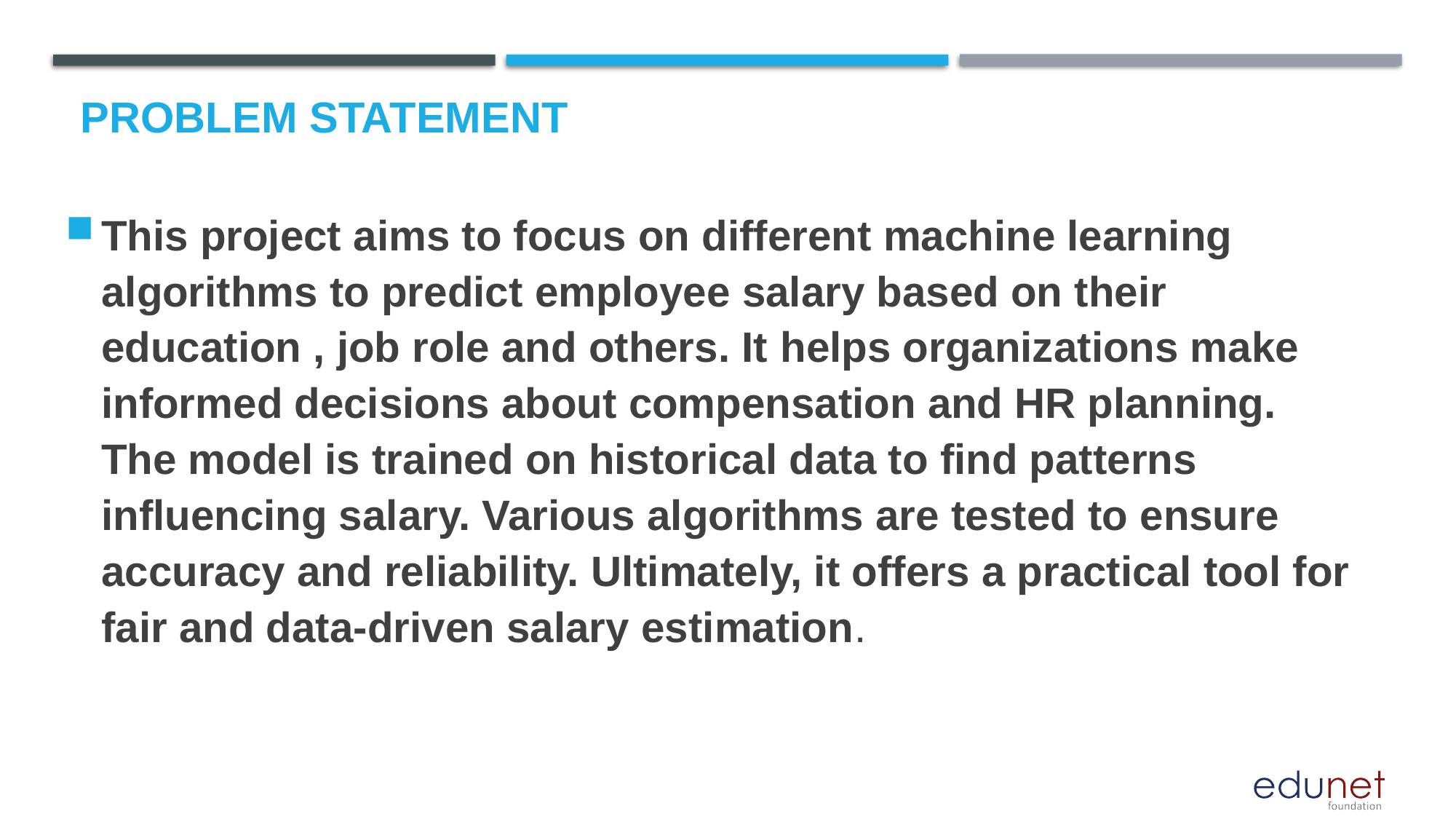

# Problem Statement
This project aims to focus on different machine learning algorithms to predict employee salary based on their education , job role and others. It helps organizations make informed decisions about compensation and HR planning. The model is trained on historical data to find patterns influencing salary. Various algorithms are tested to ensure accuracy and reliability. Ultimately, it offers a practical tool for fair and data-driven salary estimation.